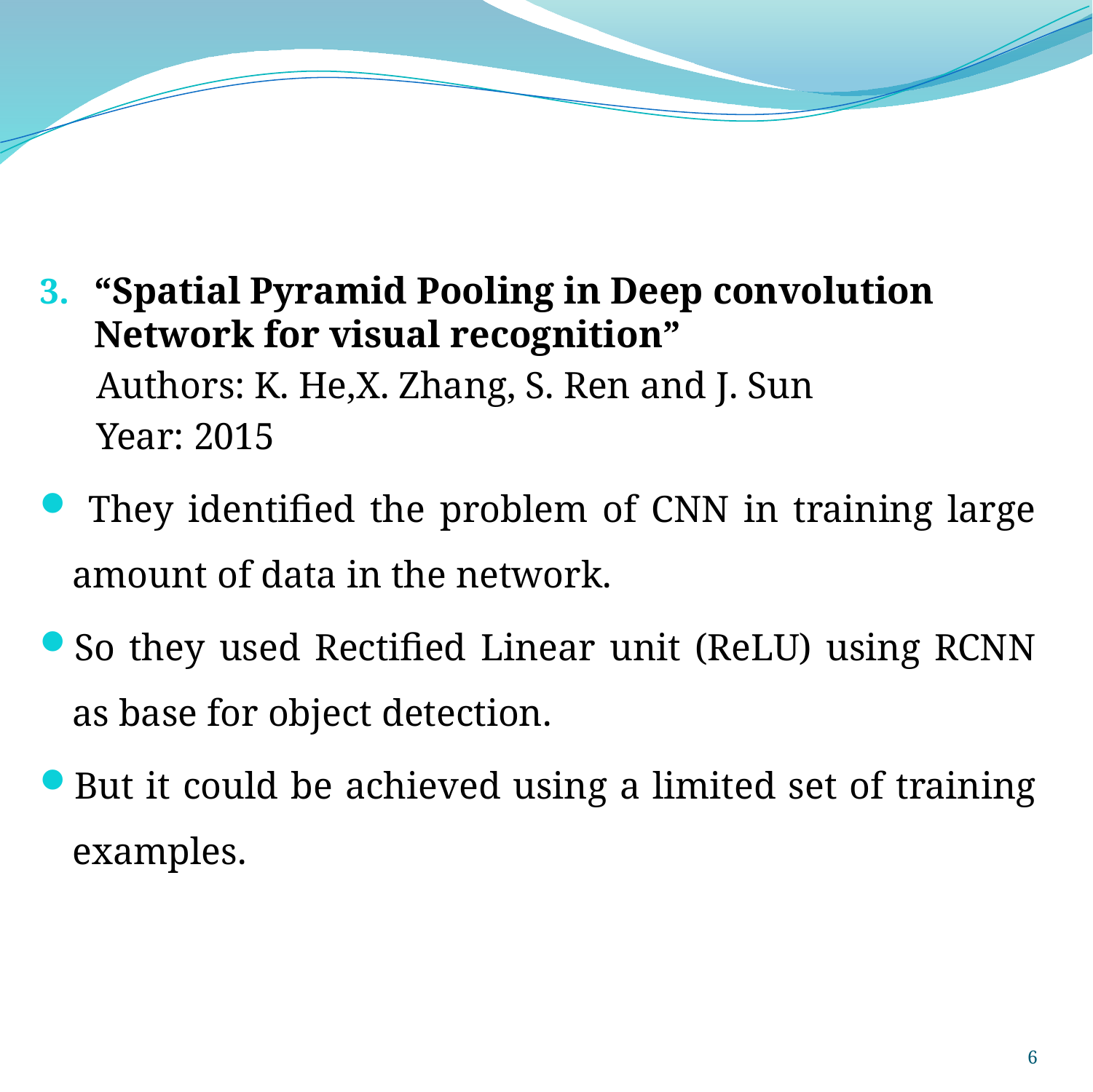

“Spatial Pyramid Pooling in Deep convolution Network for visual recognition”
      Authors: K. He,X. Zhang, S. Ren and J. Sun
      Year: 2015
 They identified the problem of CNN in training large amount of data in the network.
So they used Rectified Linear unit (ReLU) using RCNN as base for object detection.
But it could be achieved using a limited set of training examples.

6